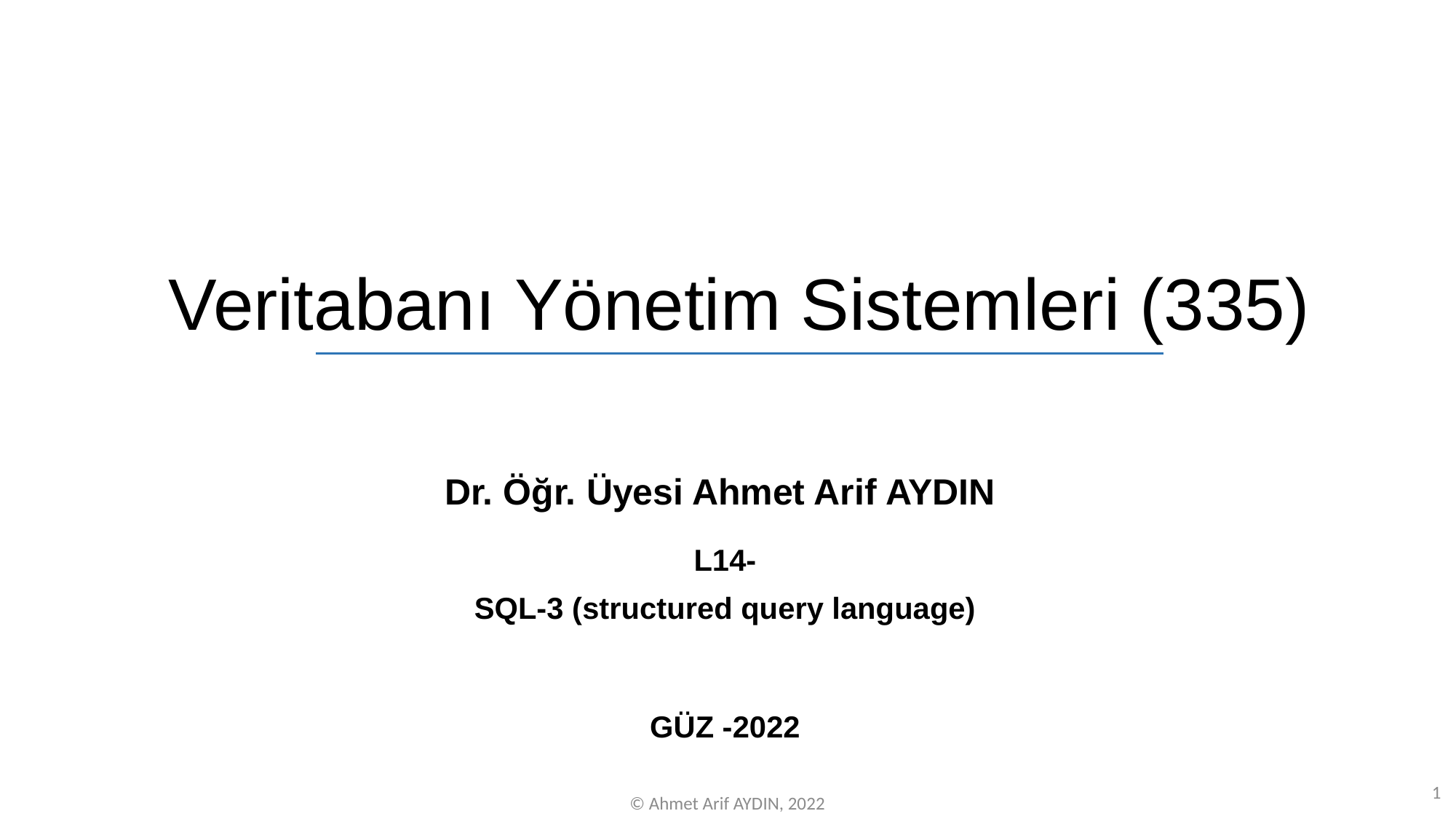

# Veritabanı Yönetim Sistemleri (335)
Dr. Öğr. Üyesi Ahmet Arif AYDIN
L14-
SQL-3 (structured query language)

GÜZ -2022
1
© Ahmet Arif AYDIN, 2022